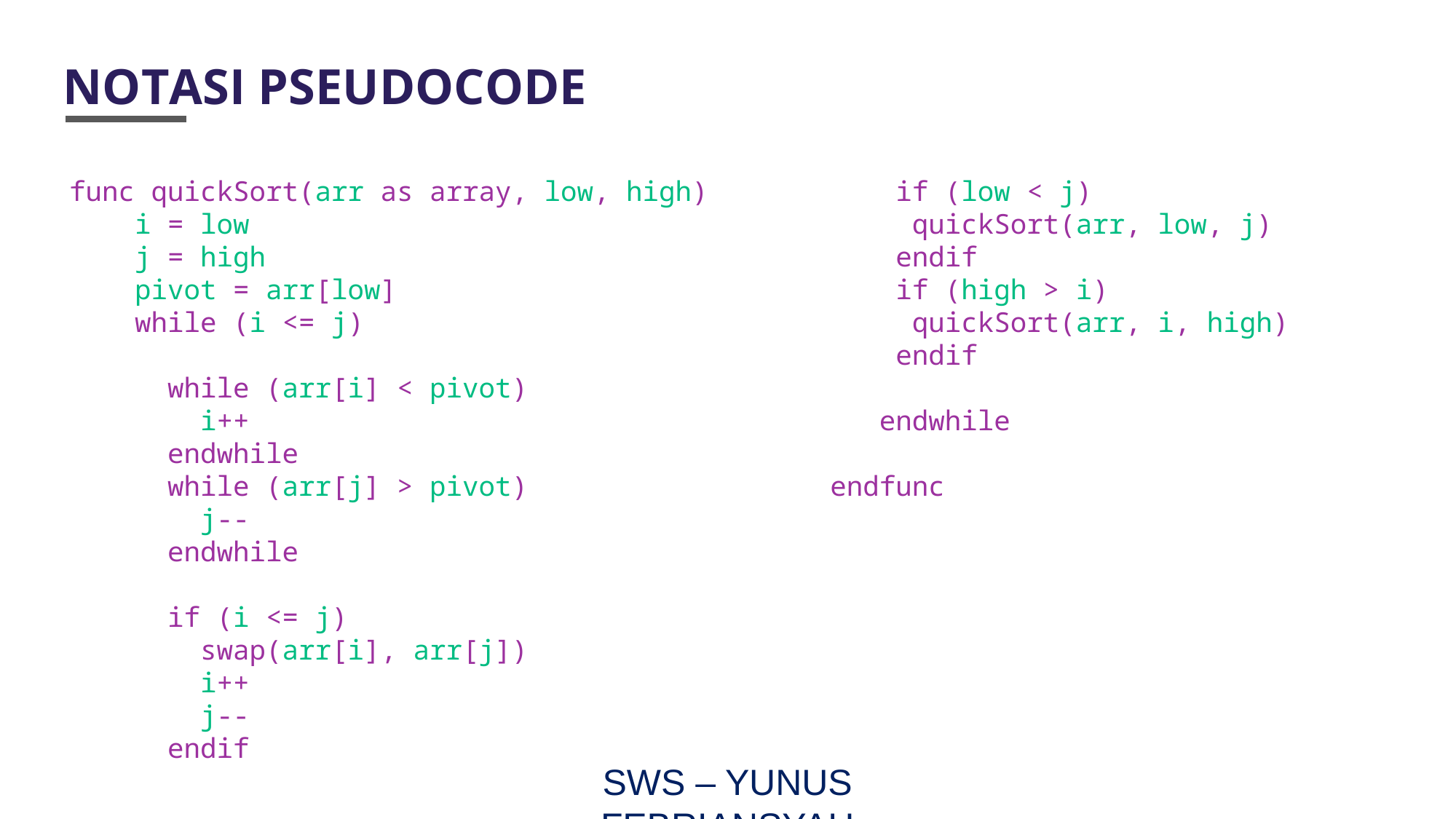

# NOTASI PSEUDOCODE
func quickSort(arr as array, low, high)
    i = low
    j = high
    pivot = arr[low]
    while (i <= j)

      while (arr[i] < pivot)
        i++
      endwhile
      while (arr[j] > pivot)
        j--
      endwhile

      if (i <= j)
        swap(arr[i], arr[j])
        i++
        j--
      endif
     if (low < j)
      quickSort(arr, low, j)
     endif
     if (high > i)
      quickSort(arr, i, high)
     endif

    endwhile

 endfunc